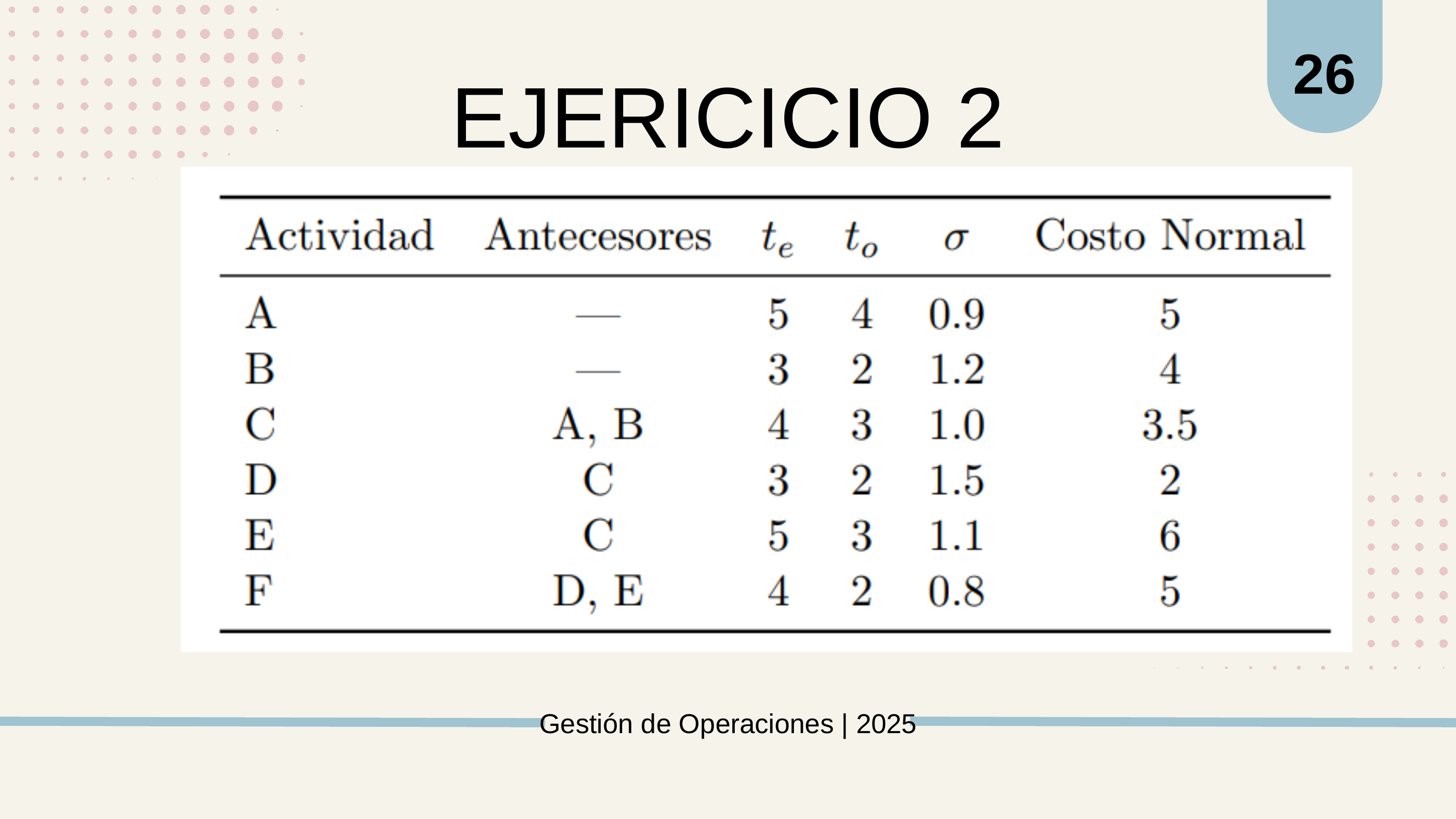

26

EJERICICIO 2

Gestión de Operaciones | 2025